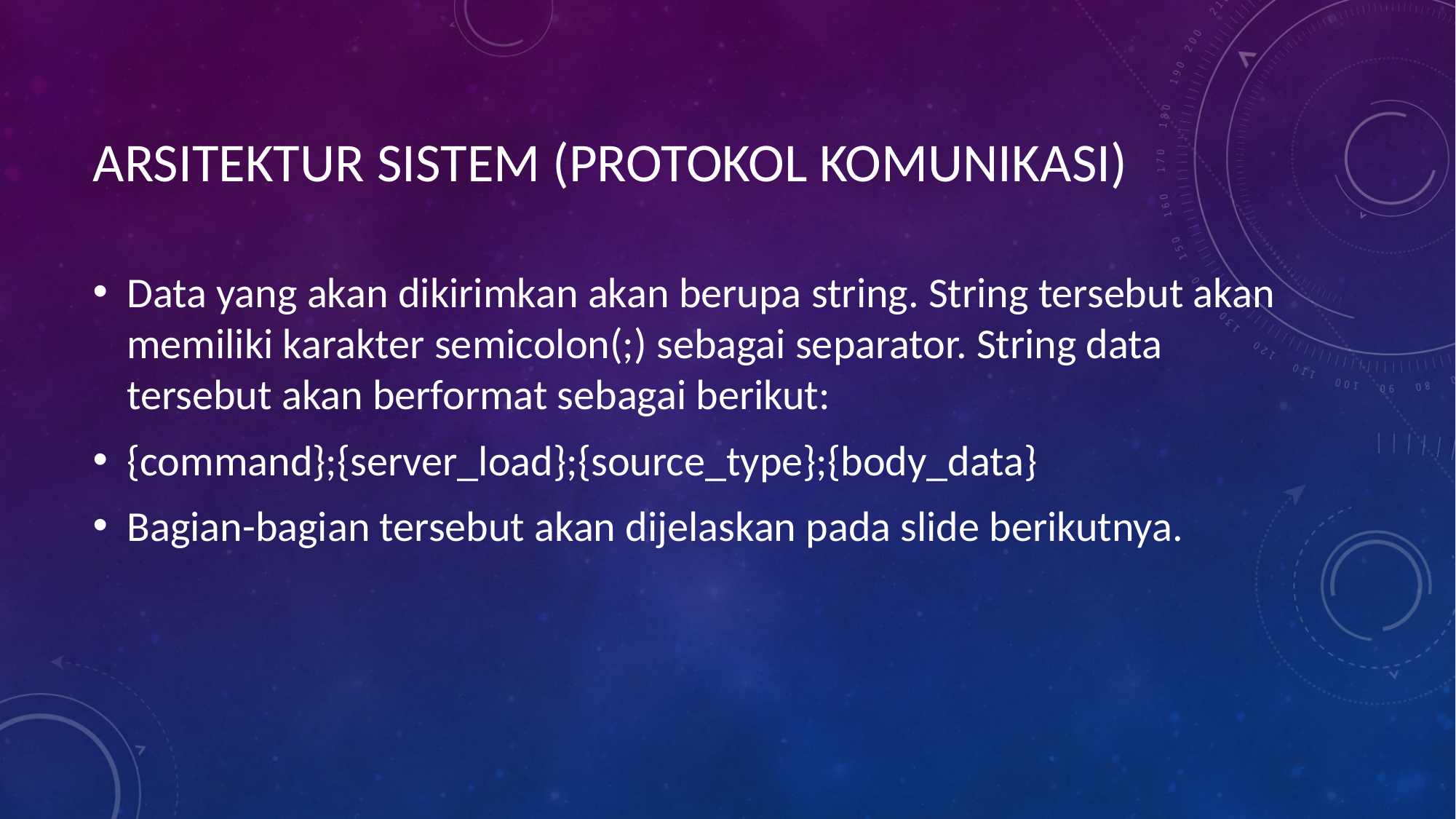

# Arsitektur sistem (Protokol komunikasi)
Data yang akan dikirimkan akan berupa string. String tersebut akan memiliki karakter semicolon(;) sebagai separator. String data tersebut akan berformat sebagai berikut:
{command};{server_load};{source_type};{body_data}
Bagian-bagian tersebut akan dijelaskan pada slide berikutnya.